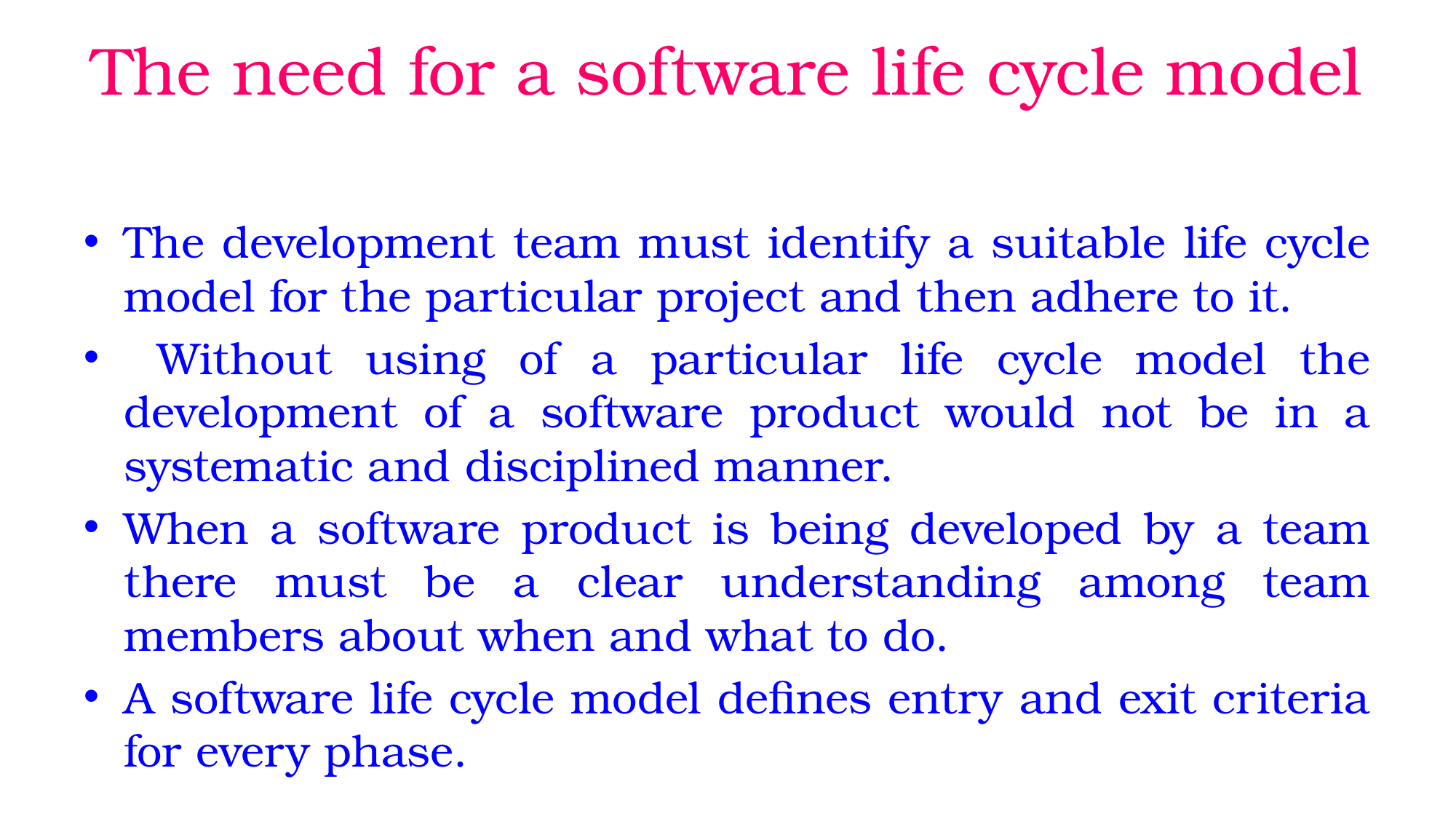

# The need for a software life cycle model

The development team must identify a suitable life cycle model for the particular project and then adhere to it.
 Without using of a particular life cycle model the development of a software product would not be in a systematic and disciplined manner.
When a software product is being developed by a team there must be a clear understanding among team members about when and what to do.
A software life cycle model defines entry and exit criteria for every phase.